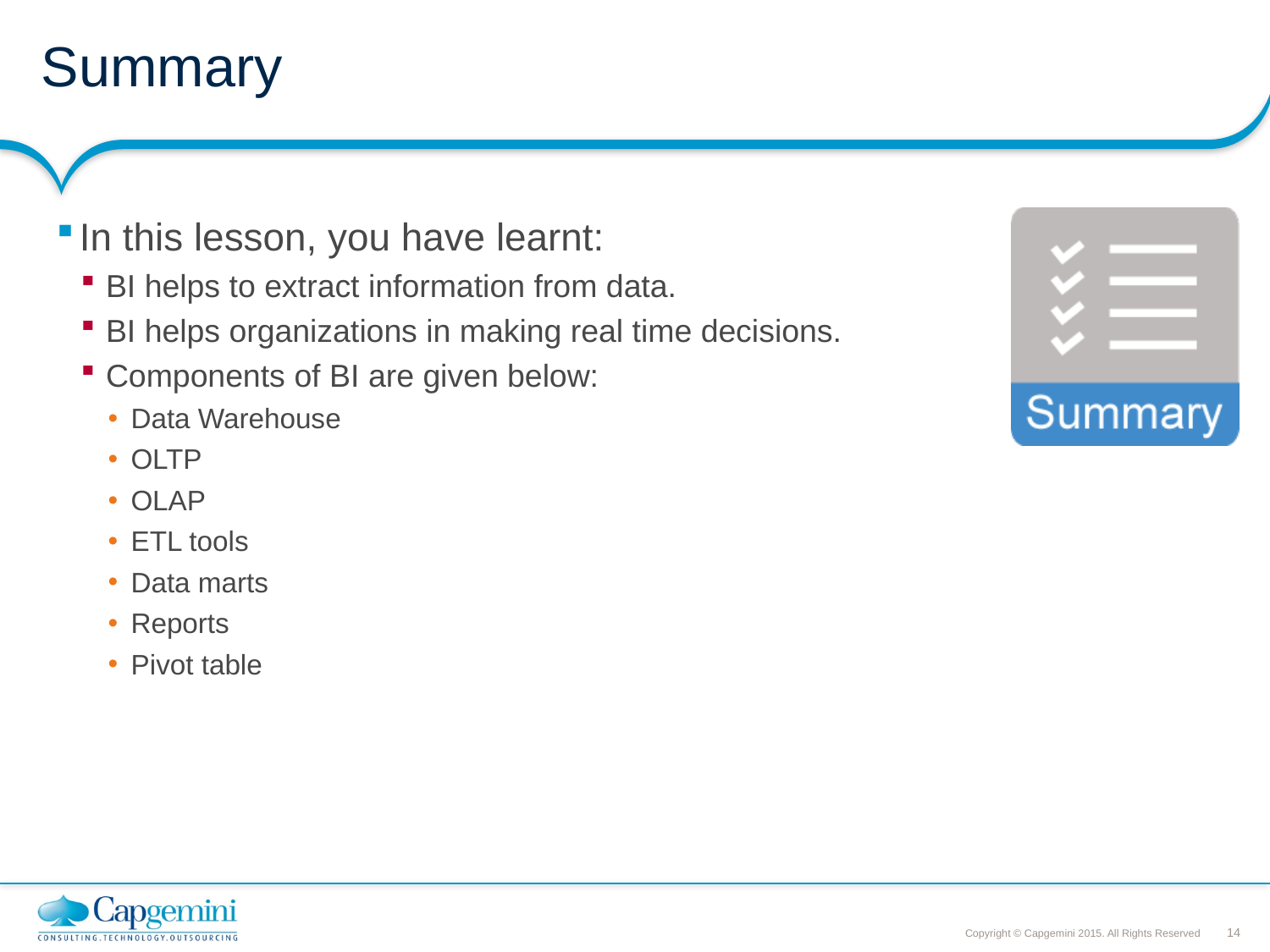

# Summary
In this lesson, you have learnt:
BI helps to extract information from data.
BI helps organizations in making real time decisions.
Components of BI are given below:
Data Warehouse
OLTP
OLAP
ETL tools
Data marts
Reports
Pivot table